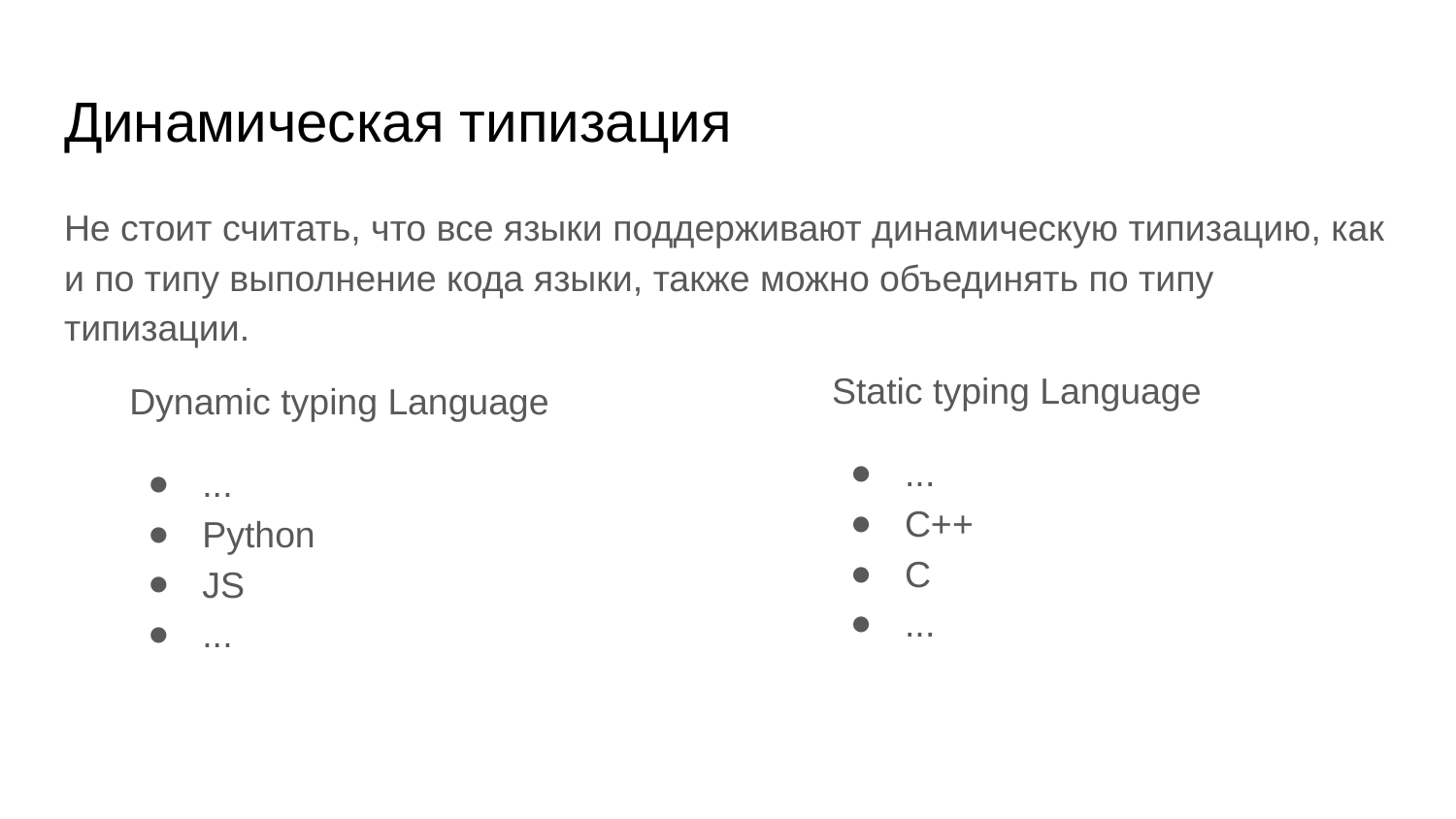

# Динамическая типизация
Не стоит считать, что все языки поддерживают динамическую типизацию, как и по типу выполнение кода языки, также можно объединять по типу типизации.
Static typing Language
...
C++
C
...
Dynamic typing Language
...
Python
JS
...